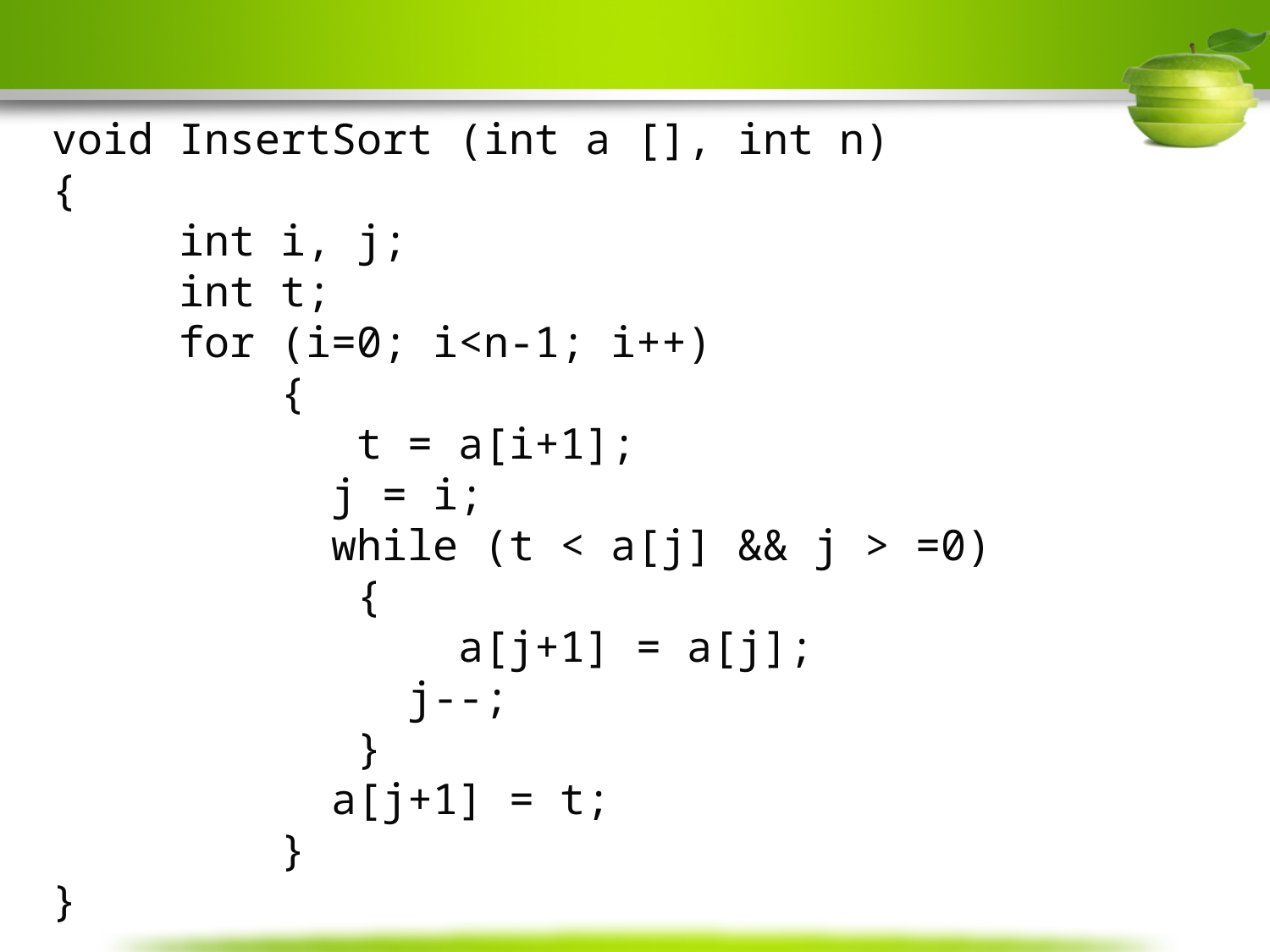

void InsertSort (int a [], int n)
{
     int i, j;
     int t;
     for (i=0; i<n-1; i++)
	    {
            t = a[i+1];
	      j = i;
	      while (t < a[j] && j > =0)
	       {
                a[j+1] = a[j];
		    j--;
	       }
	      a[j+1] = t;
	    }
}